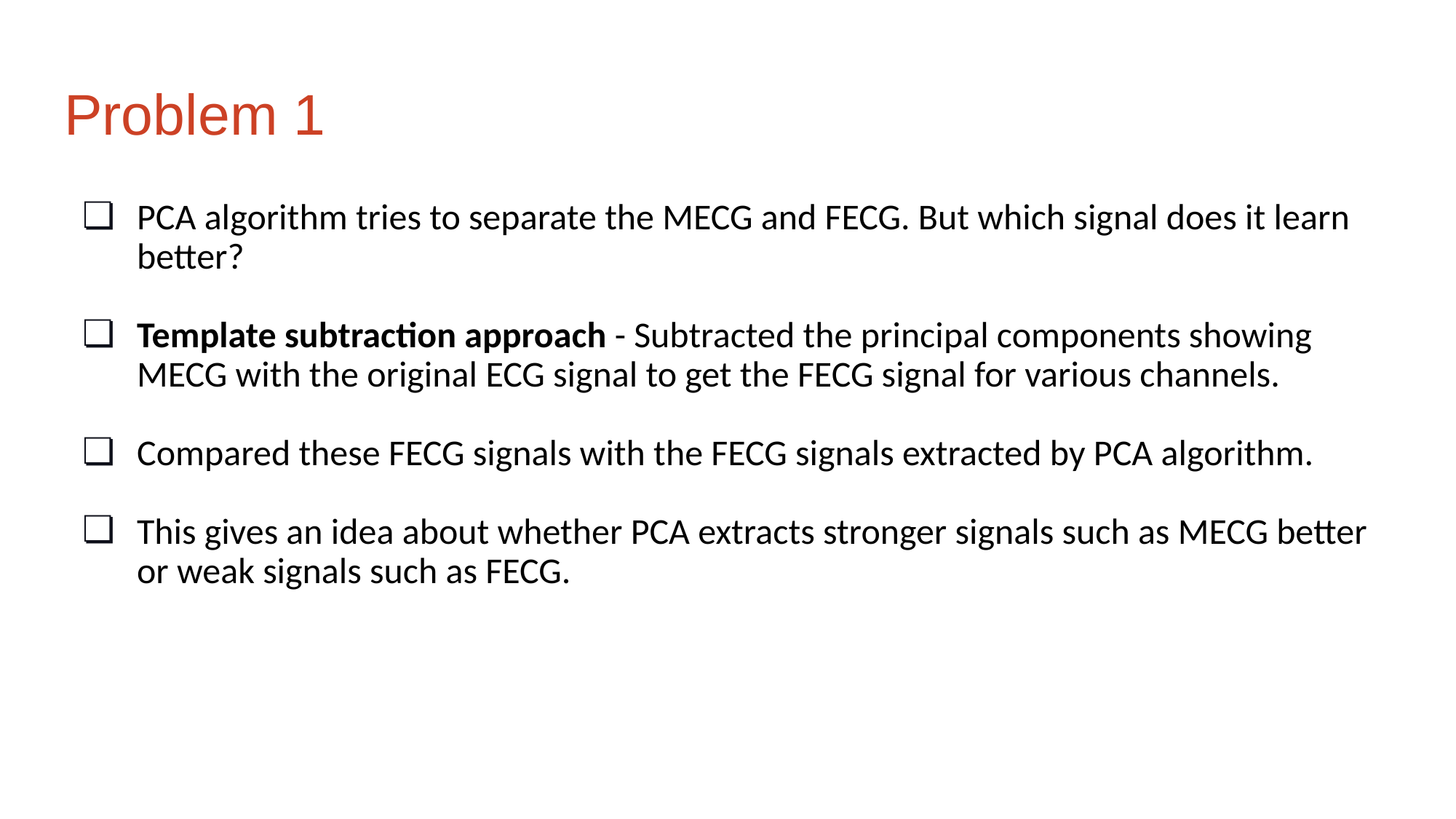

# Problem 1
PCA algorithm tries to separate the MECG and FECG. But which signal does it learn better?

Template subtraction approach - Subtracted the principal components showing MECG with the original ECG signal to get the FECG signal for various channels.

Compared these FECG signals with the FECG signals extracted by PCA algorithm.

This gives an idea about whether PCA extracts stronger signals such as MECG better or weak signals such as FECG.